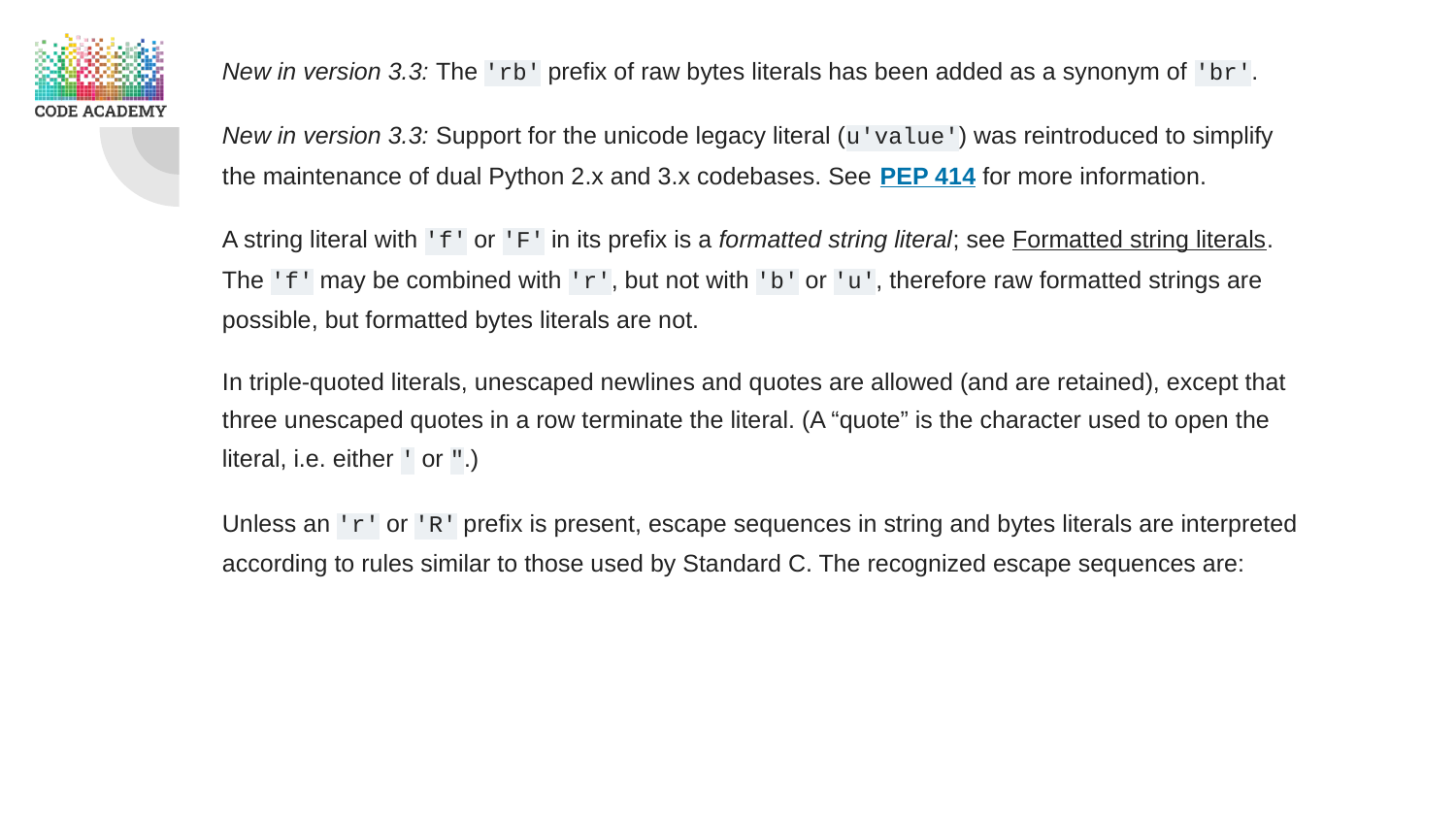

New in version 3.3: The 'rb' prefix of raw bytes literals has been added as a synonym of 'br'.
New in version 3.3: Support for the unicode legacy literal (u'value') was reintroduced to simplify the maintenance of dual Python 2.x and 3.x codebases. See PEP 414 for more information.
A string literal with 'f' or 'F' in its prefix is a formatted string literal; see Formatted string literals. The 'f' may be combined with 'r', but not with 'b' or 'u', therefore raw formatted strings are possible, but formatted bytes literals are not.
In triple-quoted literals, unescaped newlines and quotes are allowed (and are retained), except that three unescaped quotes in a row terminate the literal. (A “quote” is the character used to open the literal, i.e. either ' or ".)
Unless an 'r' or 'R' prefix is present, escape sequences in string and bytes literals are interpreted according to rules similar to those used by Standard C. The recognized escape sequences are: